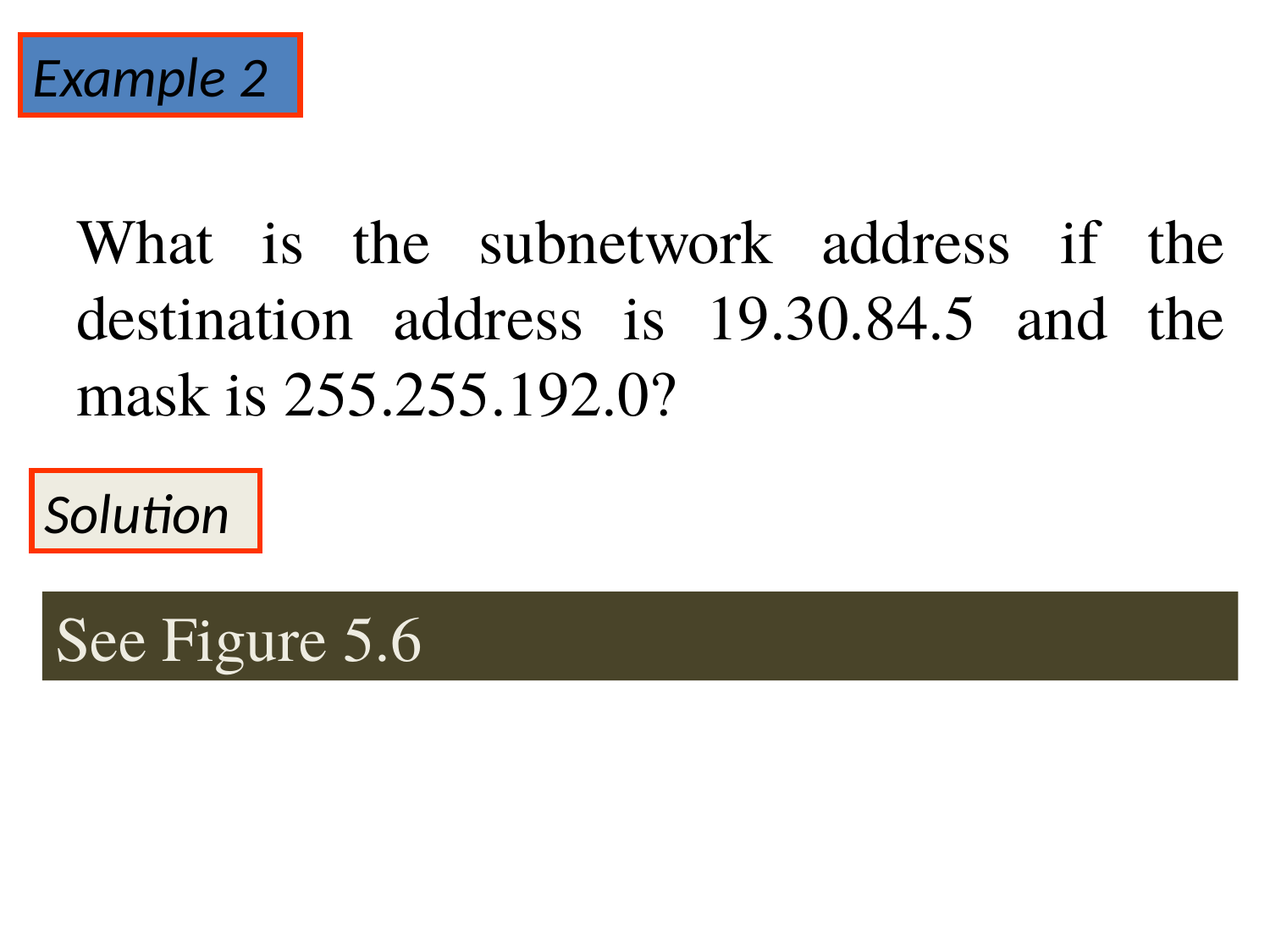

Example 2
What is the subnetwork address if the destination address is 19.30.84.5 and the mask is 255.255.192.0?
Solution
See Figure 5.6